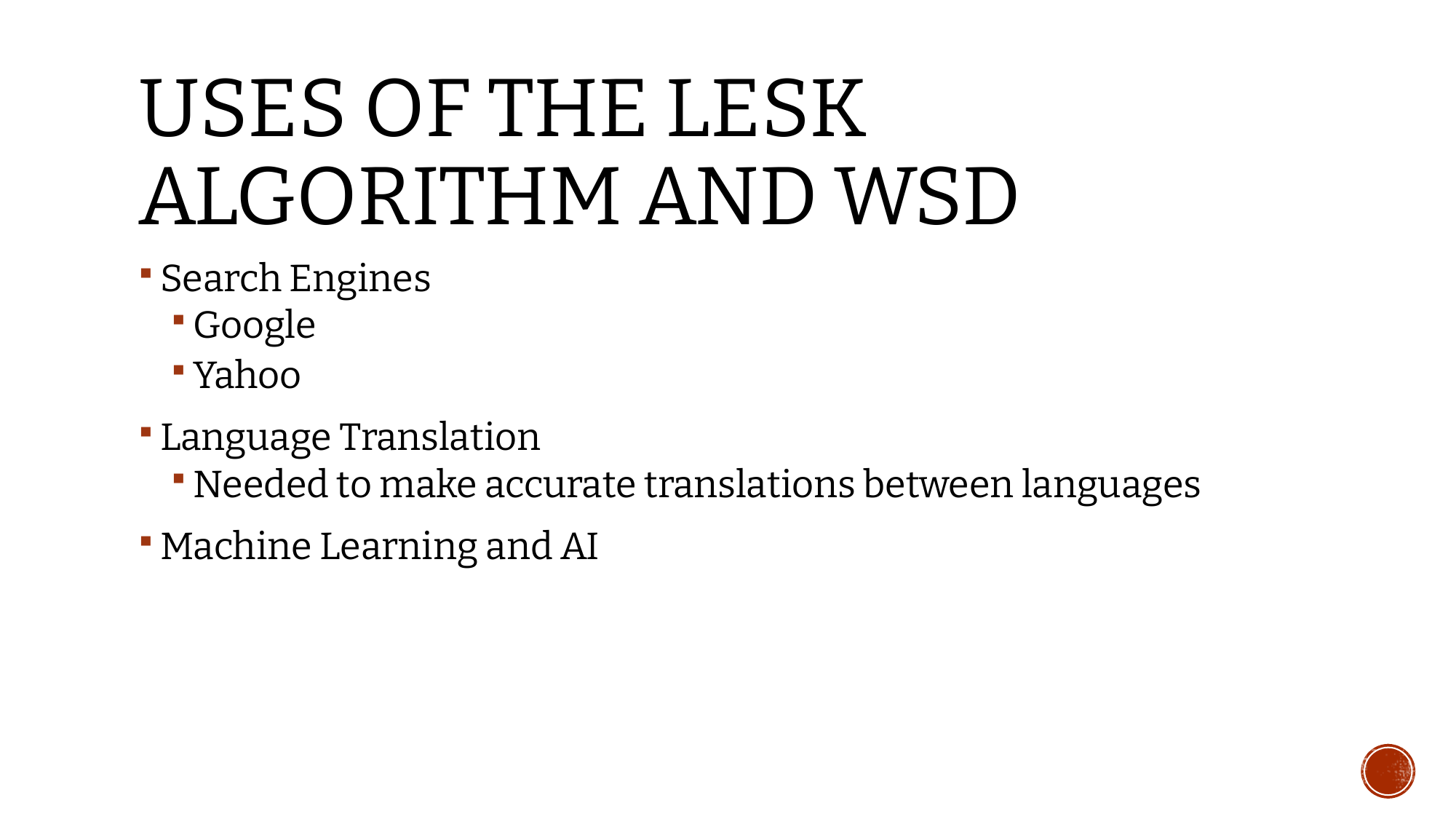

# Uses of the Lesk Algorithm and WSD
Search Engines
Google
Yahoo
Language Translation
Needed to make accurate translations between languages
Machine Learning and AI